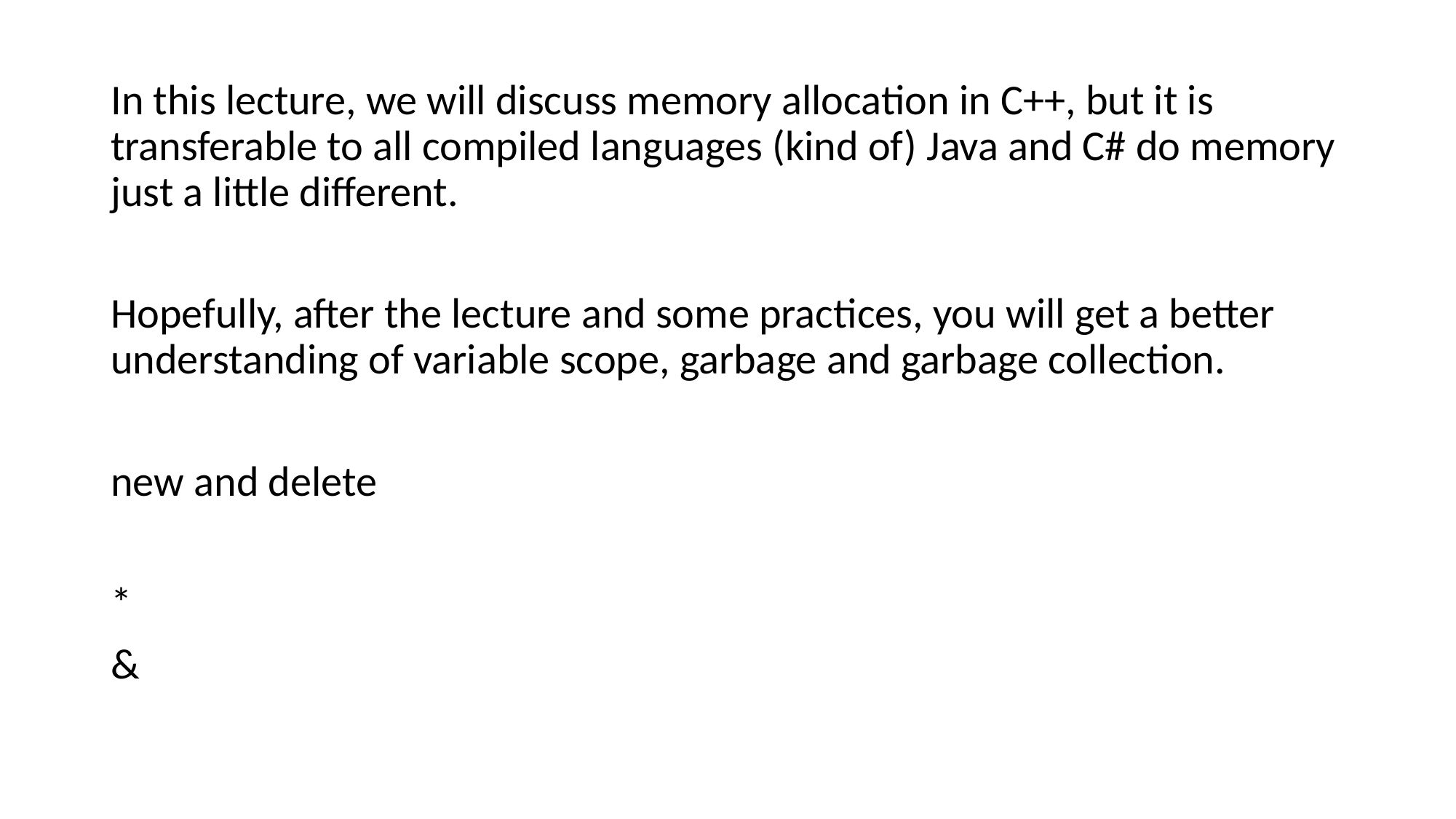

In this lecture, we will discuss memory allocation in C++, but it is  transferable to all compiled languages (kind of) Java and C# do memory just a little different.

Hopefully, after the lecture and some practices, you will get a better understanding of variable scope, garbage and garbage collection.

new and delete

*
&